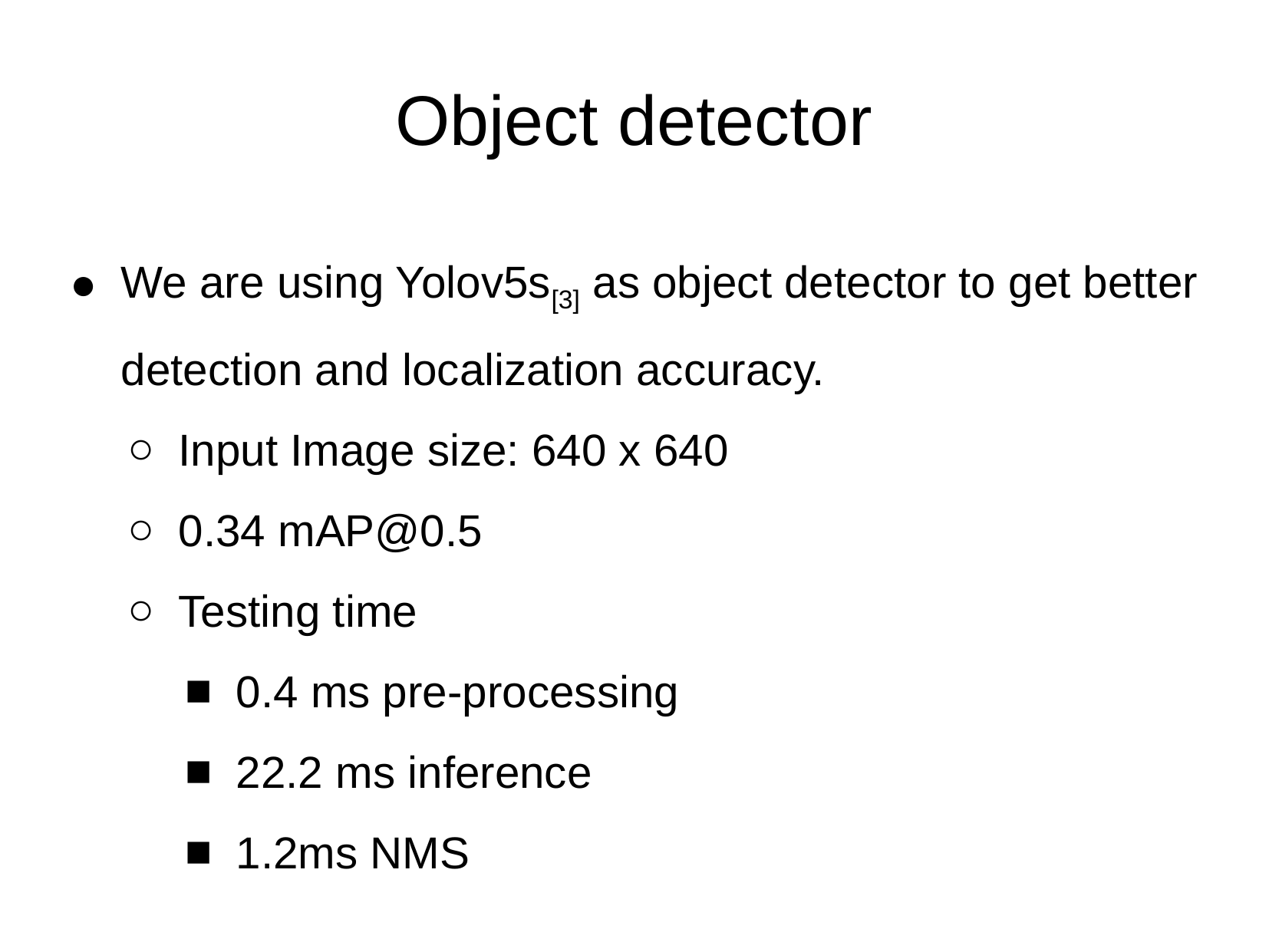

Object detector
We are using Yolov5s[3] as object detector to get better detection and localization accuracy.
Input Image size: 640 x 640
0.34 mAP@0.5
Testing time
0.4 ms pre-processing
22.2 ms inference
1.2ms NMS